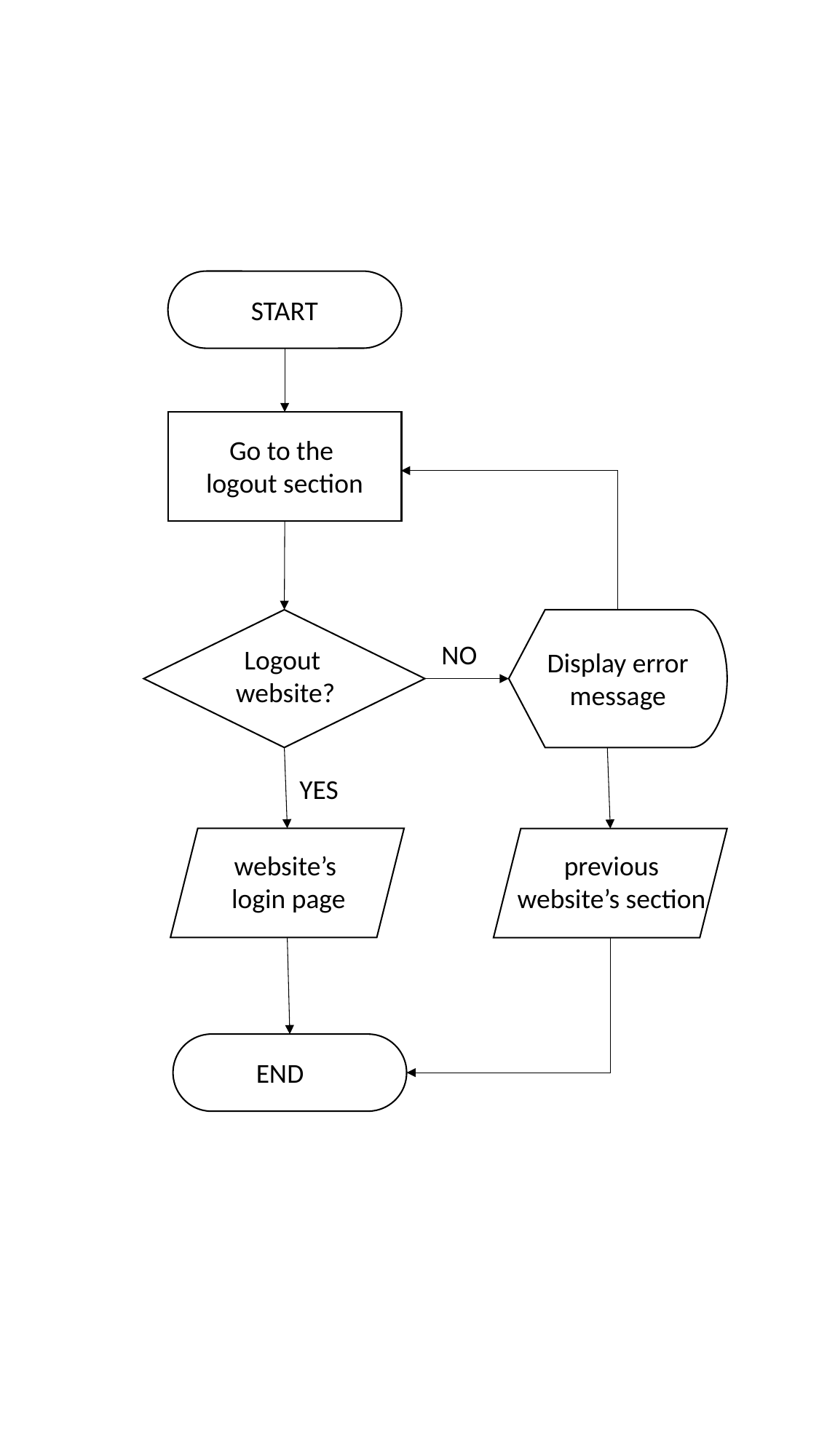

START

Go to the
logout section

NO
Logout
website?
Display error
message
YES

website’s
login page
previous
website’s section

END